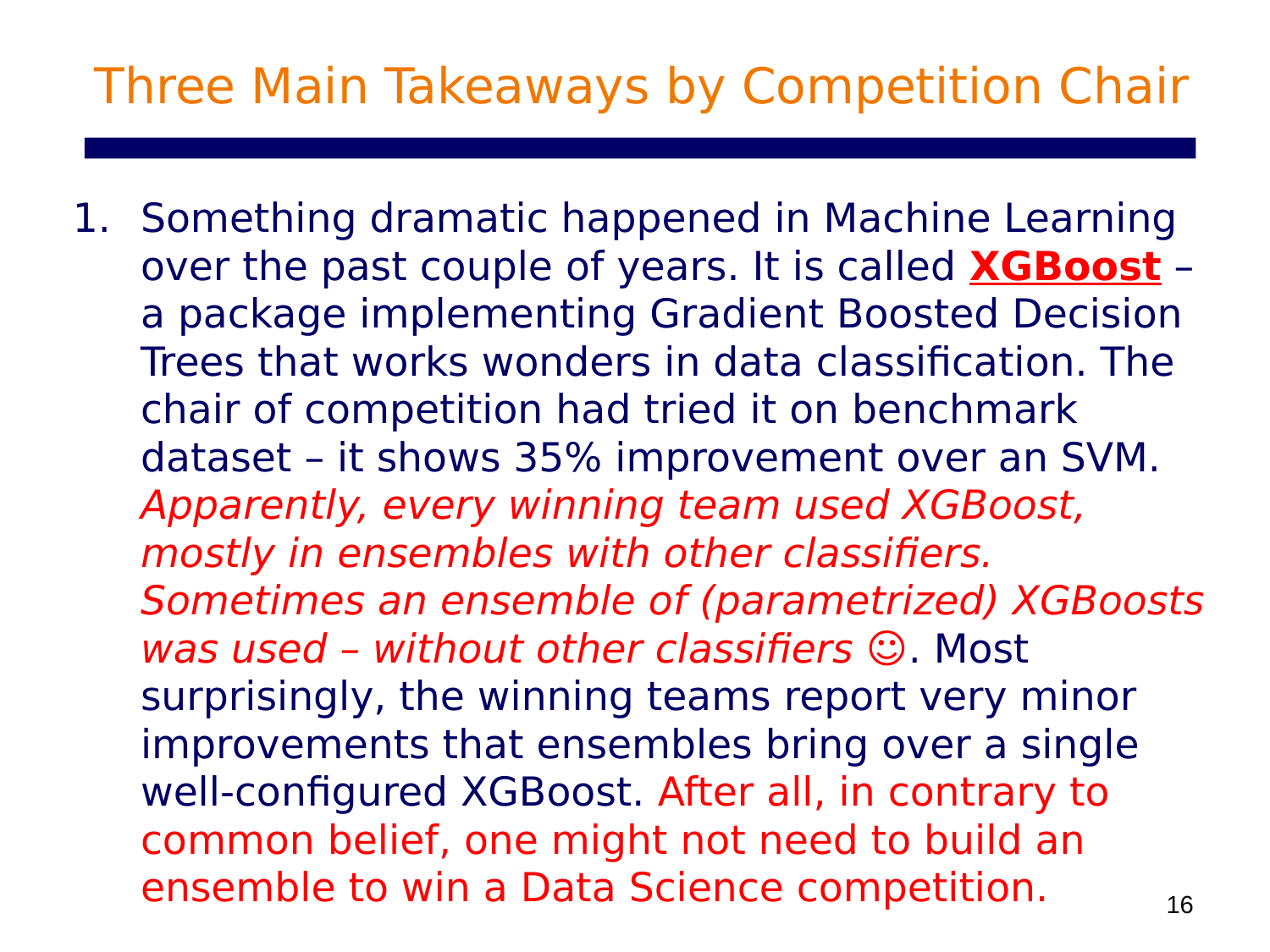

# Three Main Takeaways by Competition Chair
Something dramatic happened in Machine Learning over the past couple of years. It is called XGBoost – a package implementing Gradient Boosted Decision Trees that works wonders in data classification. The chair of competition had tried it on benchmark dataset – it shows 35% improvement over an SVM. Apparently, every winning team used XGBoost, mostly in ensembles with other classifiers. Sometimes an ensemble of (parametrized) XGBoosts was used – without other classifiers ☺. Most surprisingly, the winning teams report very minor improvements that ensembles bring over a single well-configured XGBoost. After all, in contrary to common belief, one might not need to build an ensemble to win a Data Science competition.
16